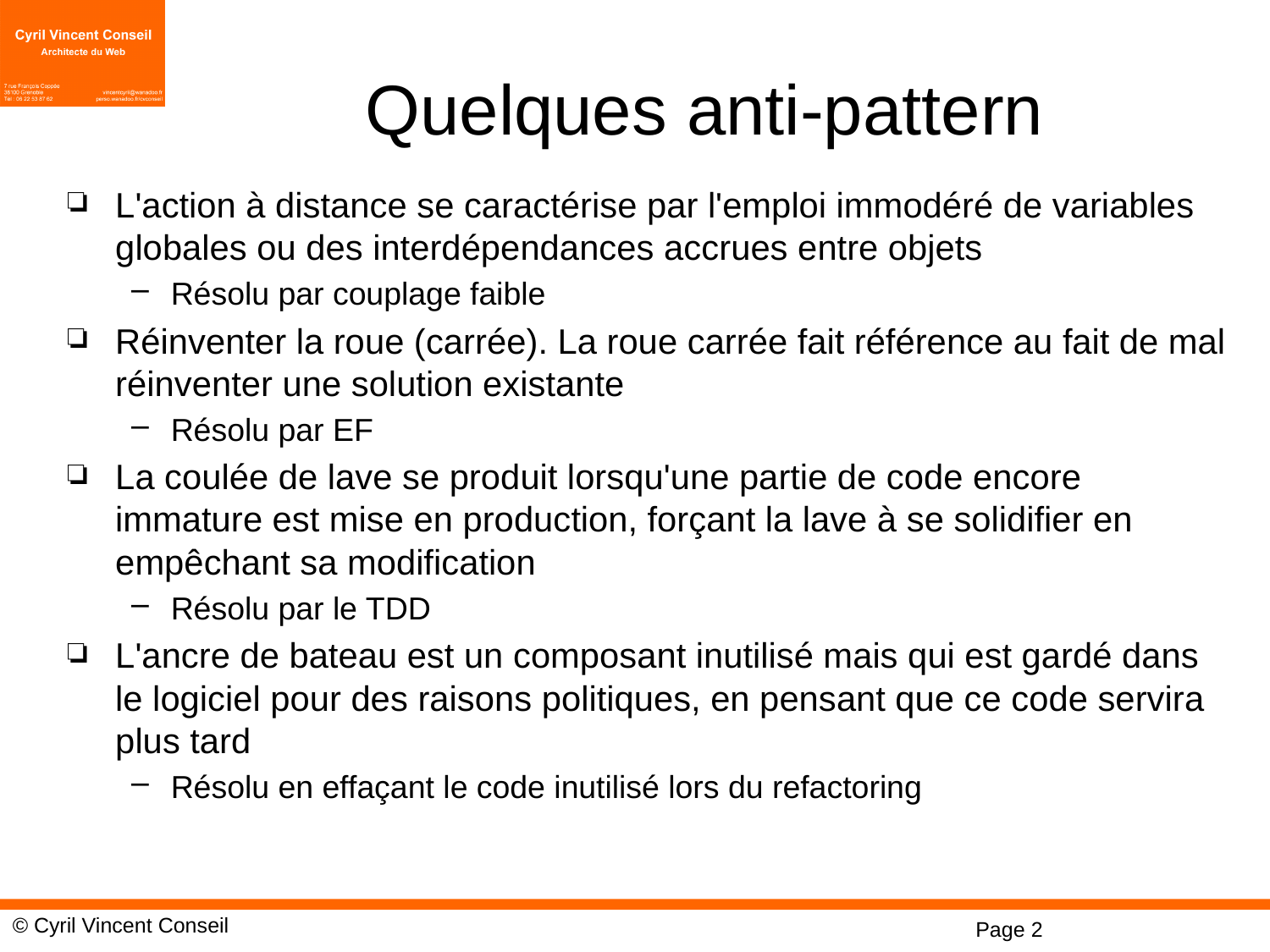

# Quelques anti-pattern
L'action à distance se caractérise par l'emploi immodéré de variables globales ou des interdépendances accrues entre objets
Résolu par couplage faible
Réinventer la roue (carrée). La roue carrée fait référence au fait de mal réinventer une solution existante
Résolu par EF
La coulée de lave se produit lorsqu'une partie de code encore immature est mise en production, forçant la lave à se solidifier en empêchant sa modification
Résolu par le TDD
L'ancre de bateau est un composant inutilisé mais qui est gardé dans le logiciel pour des raisons politiques, en pensant que ce code servira plus tard
Résolu en effaçant le code inutilisé lors du refactoring